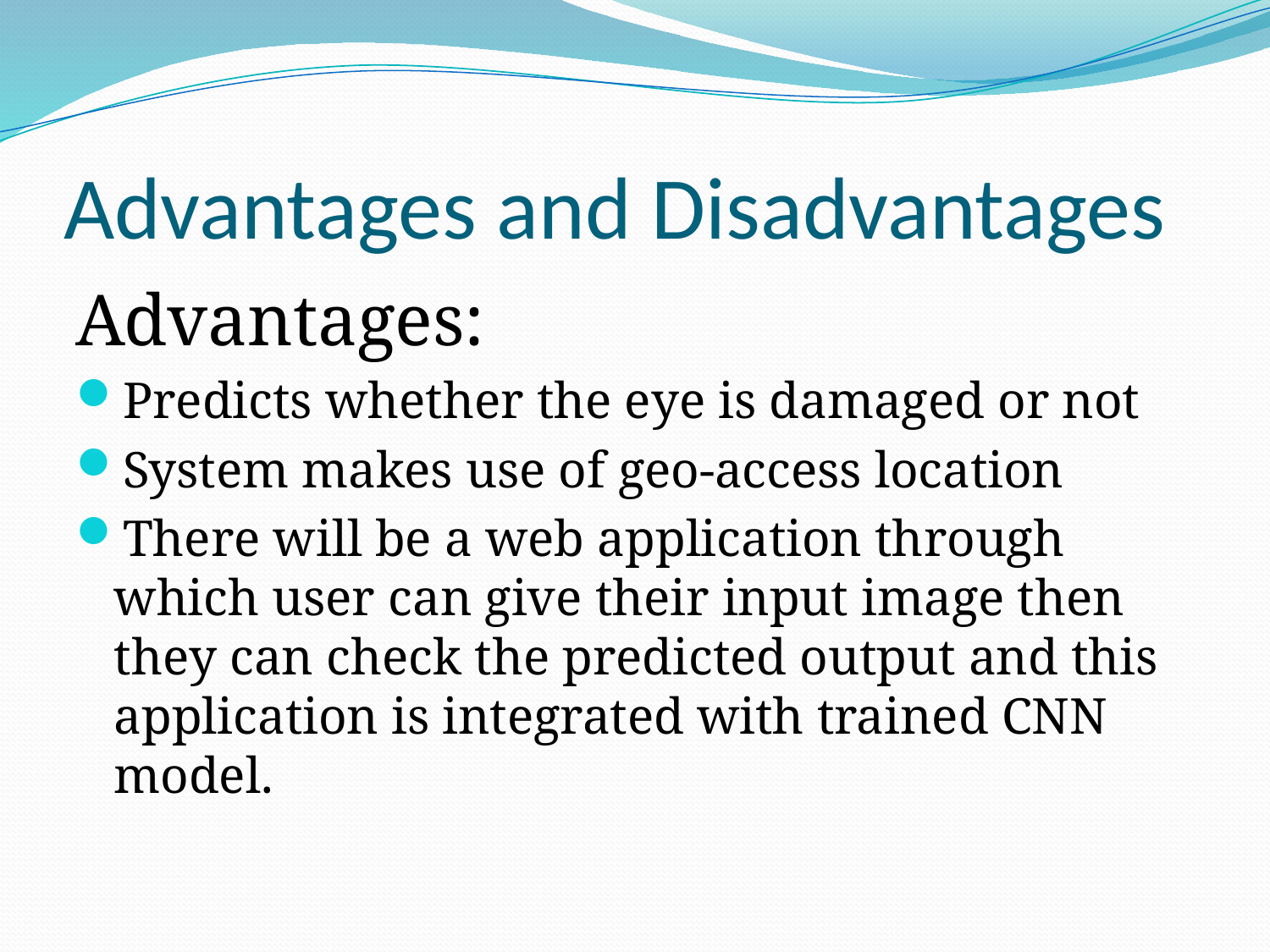

# Advantages and Disadvantages
Advantages:
Predicts whether the eye is damaged or not
System makes use of geo-access location
There will be a web application through which user can give their input image then they can check the predicted output and this application is integrated with trained CNN model.